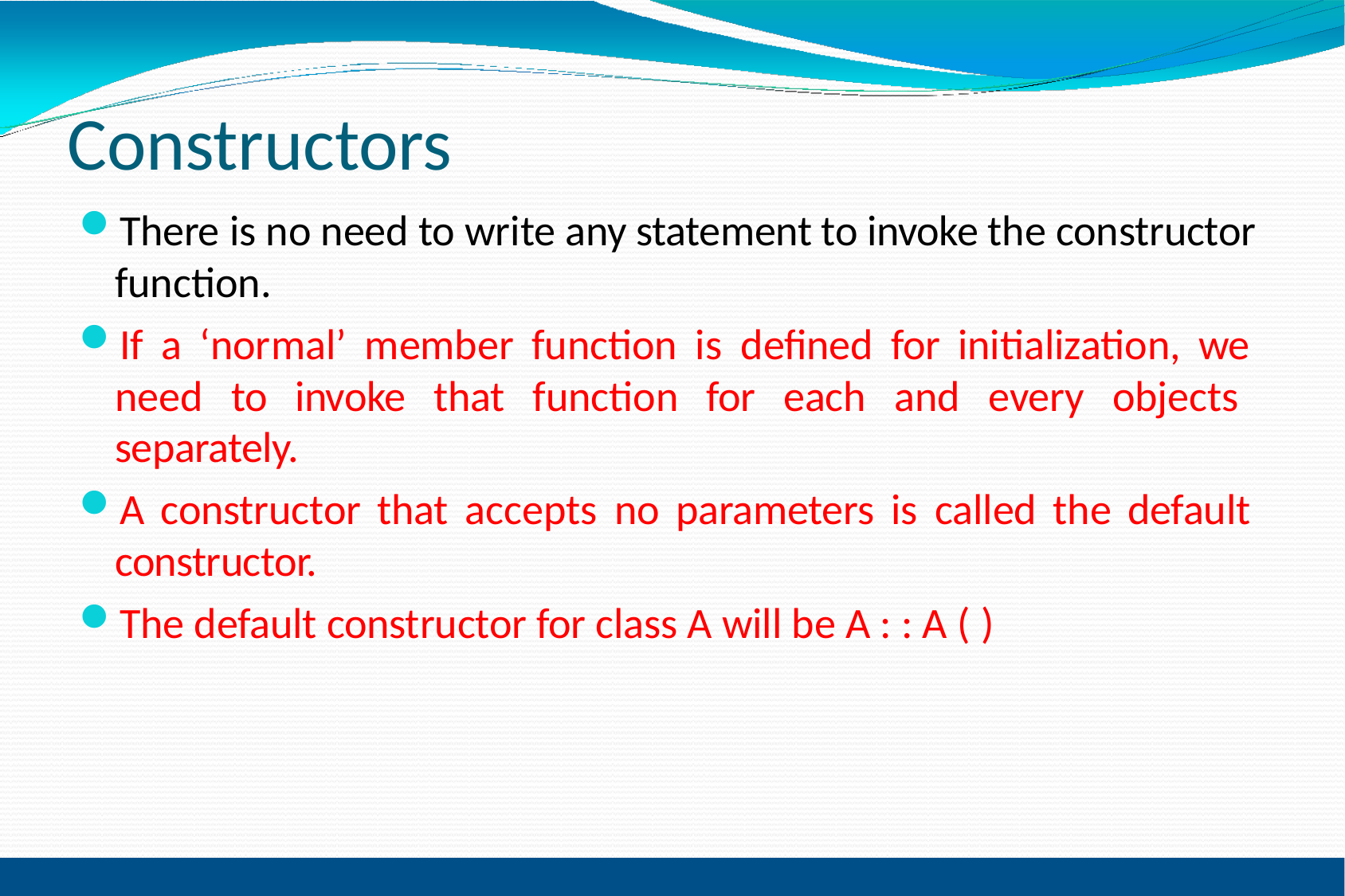

# Constructors
There is no need to write any statement to invoke the constructor  function.
If a ‘normal’ member function is defined for initialization, we  need to invoke that function for each and every objects  separately.
A constructor that accepts no parameters is called the default  constructor.
The default constructor for class A will be A : : A ( )